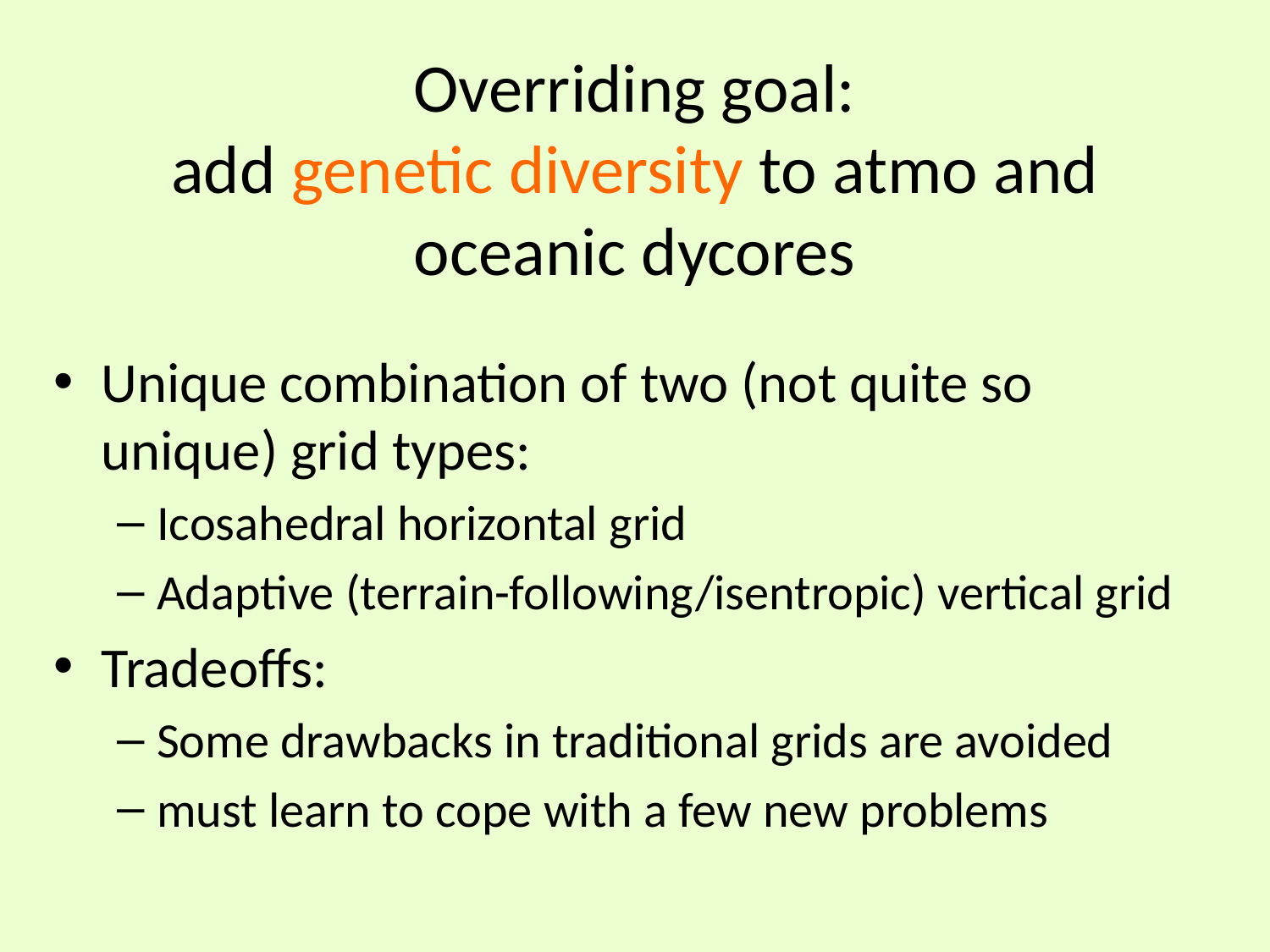

# Overriding goal: add genetic diversity to atmo and oceanic dycores
Unique combination of two (not quite so unique) grid types:
Icosahedral horizontal grid
Adaptive (terrain-following/isentropic) vertical grid
Tradeoffs:
Some drawbacks in traditional grids are avoided
must learn to cope with a few new problems